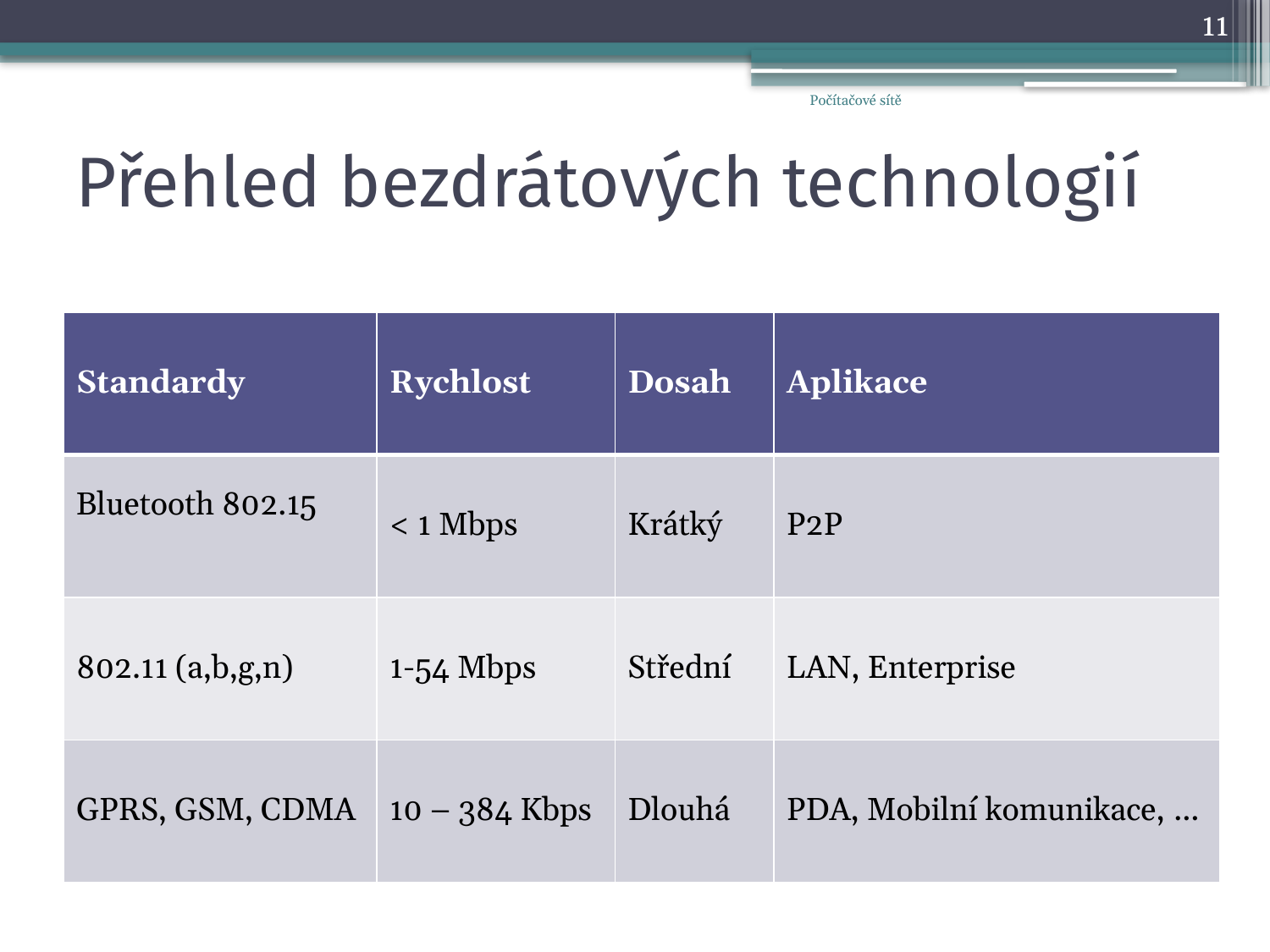

11
Počítačové sítě
# Přehled bezdrátových technologií
| Standardy | Rychlost | Dosah | Aplikace |
| --- | --- | --- | --- |
| Bluetooth 802.15 | < 1 Mbps | Krátký | P2P |
| 802.11 (a,b,g,n) | 1-54 Mbps | Střední | LAN, Enterprise |
| GPRS, GSM, CDMA | 10 – 384 Kbps | Dlouhá | PDA, Mobilní komunikace, … |